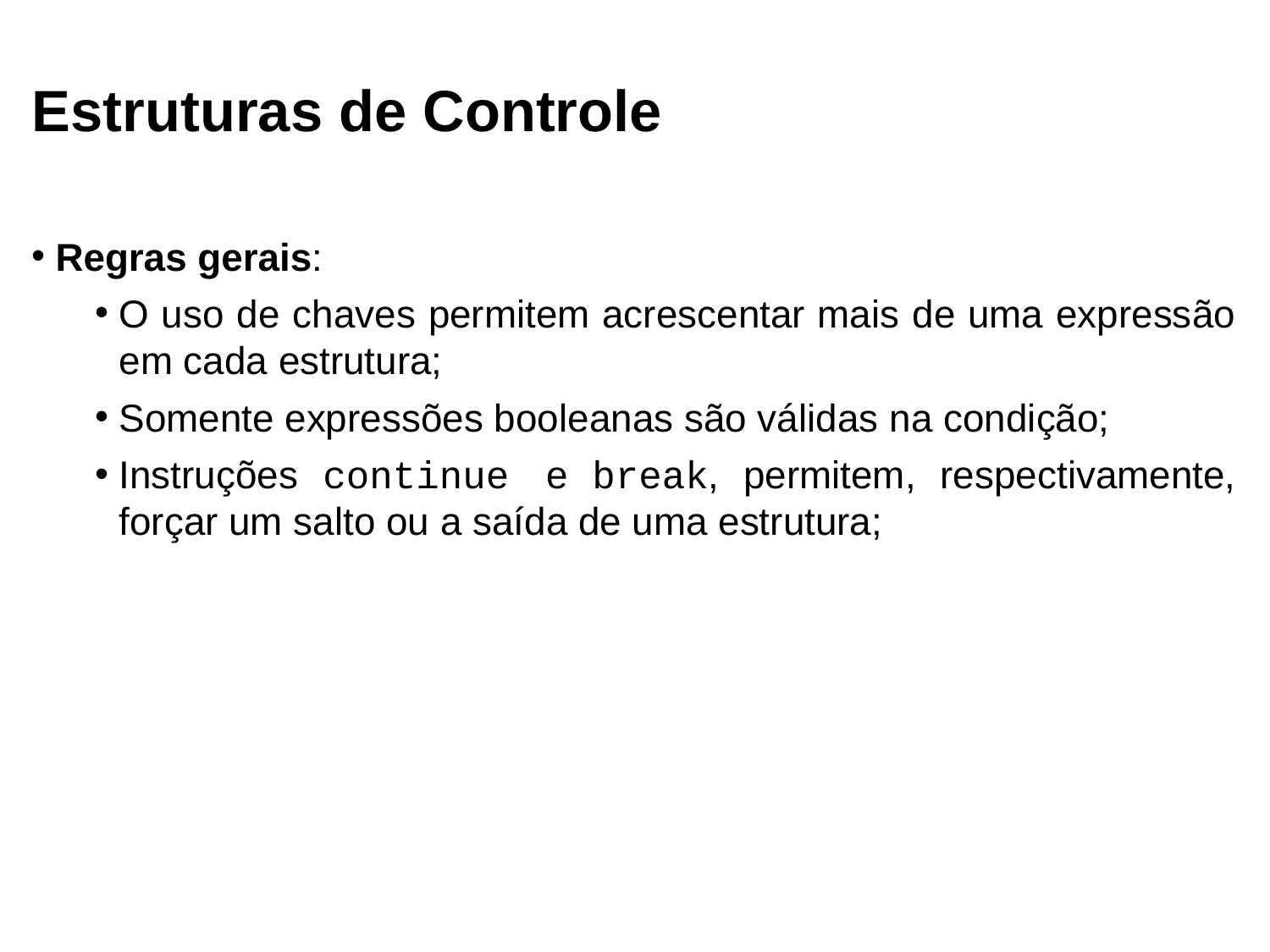

Estruturas de Controle
Regras gerais:
O uso de chaves permitem acrescentar mais de uma expressão em cada estrutura;
Somente expressões booleanas são válidas na condição;
Instruções continue e break, permitem, respectivamente, forçar um salto ou a saída de uma estrutura;